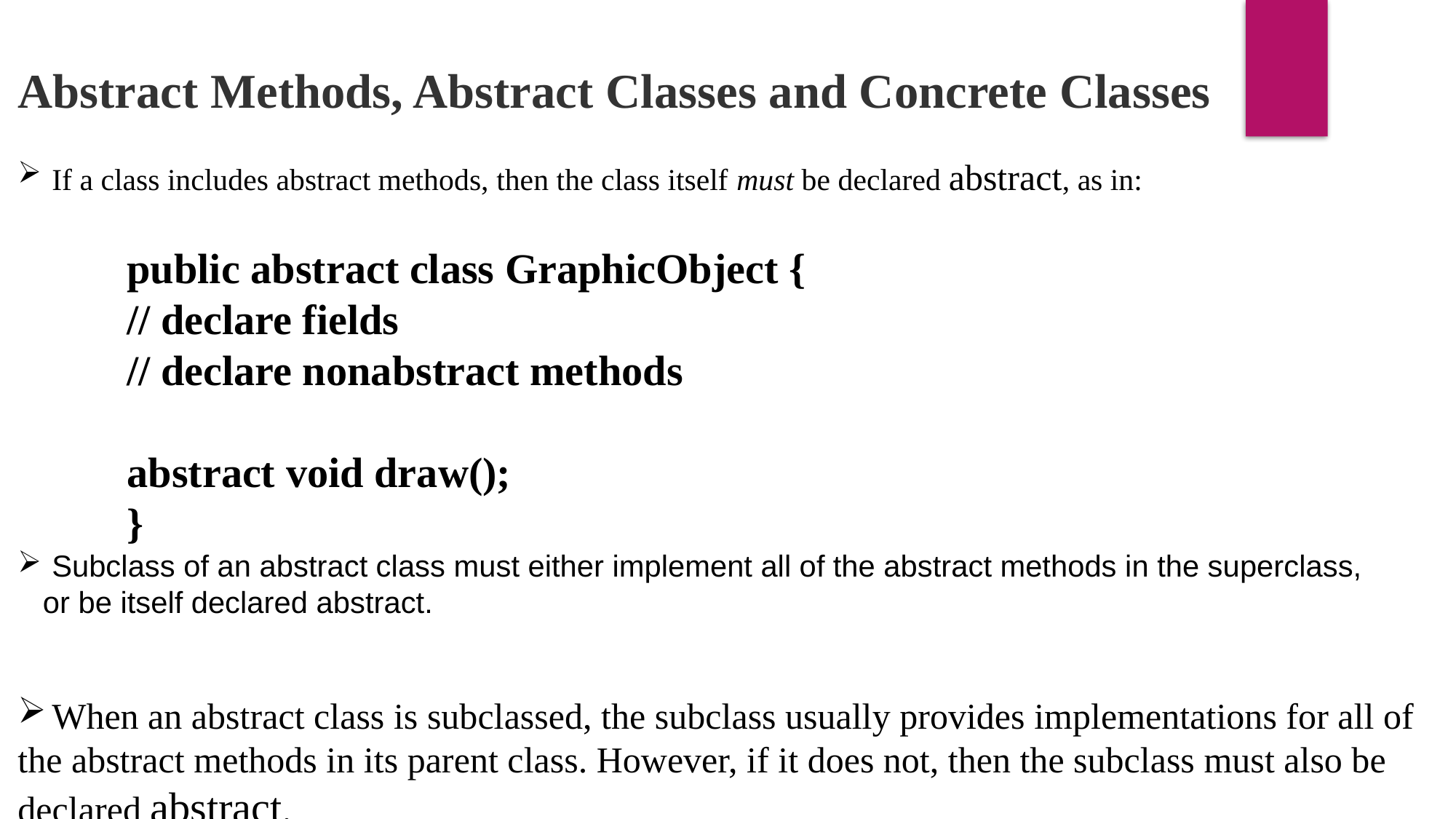

Abstract Methods, Abstract Classes and Concrete Classes

If a class includes abstract methods, then the class itself must be declared abstract, as in:

	public abstract class GraphicObject {
	// declare fields
 	// declare nonabstract methods

	abstract void draw();
	}
Subclass of an abstract class must either implement all of the abstract methods in the superclass,
   or be itself declared abstract.

When an abstract class is subclassed, the subclass usually provides implementations for all of
the abstract methods in its parent class. However, if it does not, then the subclass must also be
declared abstract.